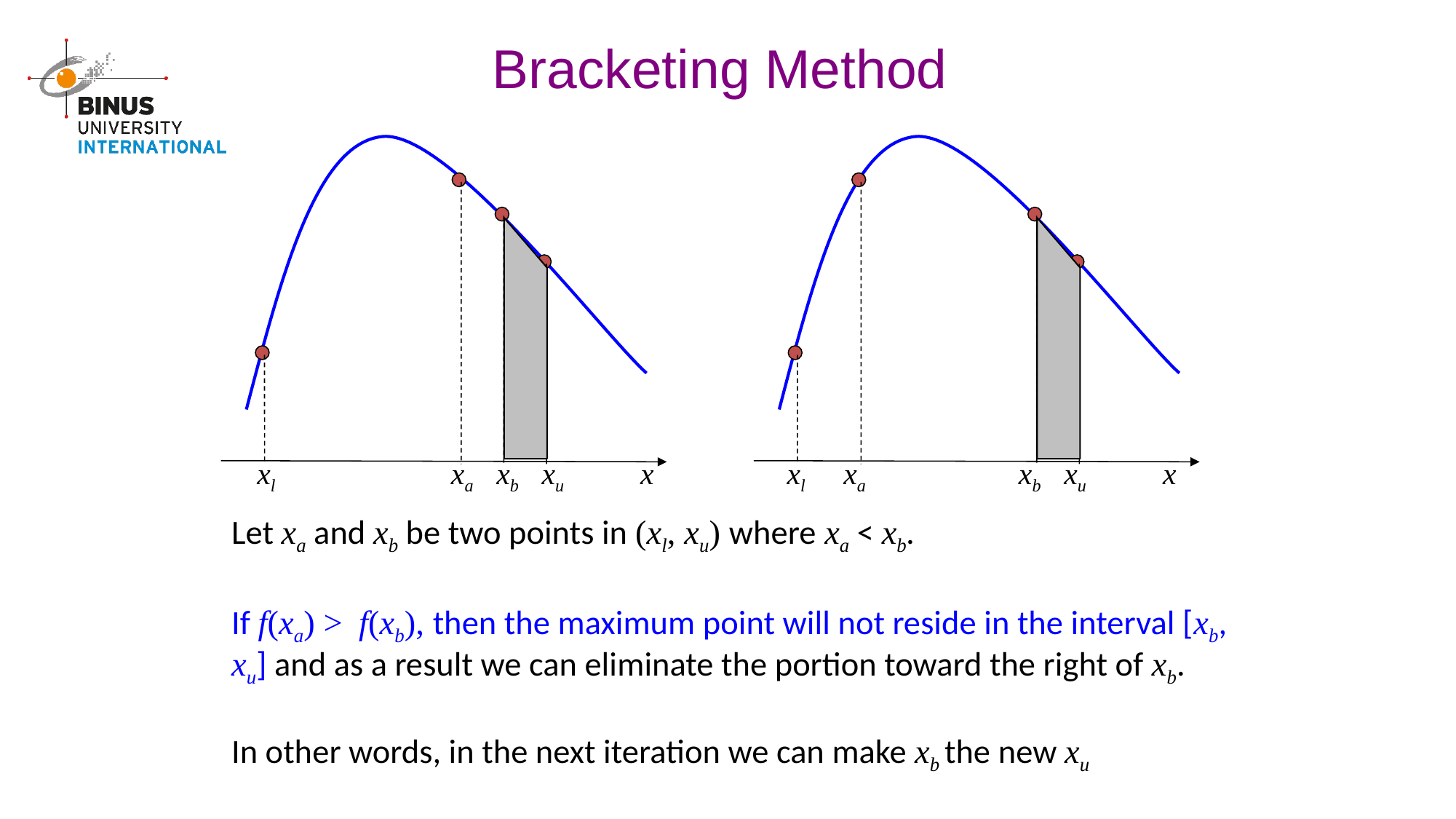

Bracketing Method

xl                       xa   xb   xu          x
   xl     xa                    xb   xu          x

Let xa and xb be two points in (xl, xu) where xa < xb.

If f(xa) >  f(xb), then the maximum point will not reside in the interval [xb, xu] and as a result we can eliminate the portion toward the right of xb.

In other words, in the next iteration we can make xb the new xu